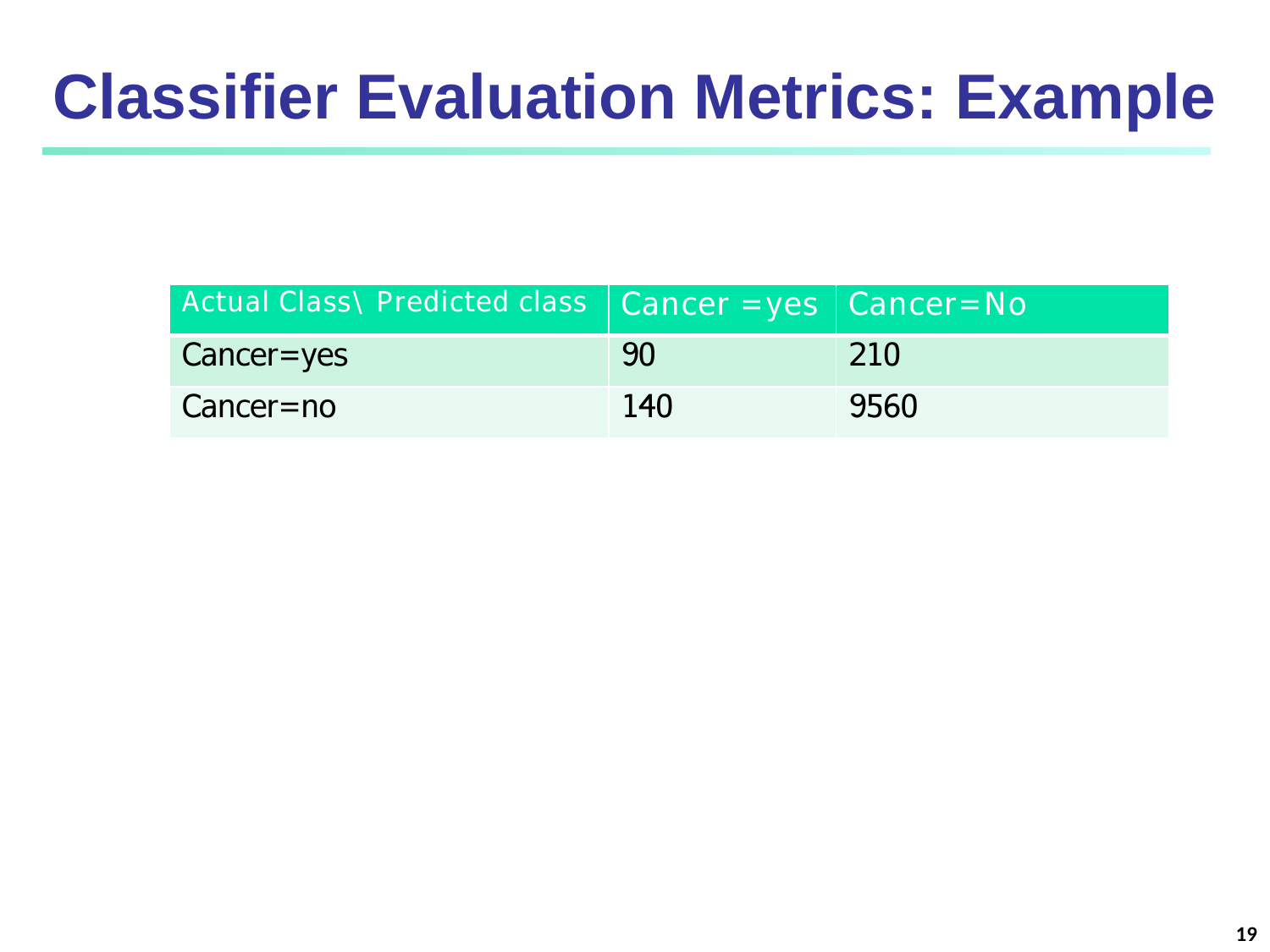

# Classifier Evaluation Metrics: Example
| Actual Class\ Predicted class | Cancer =yes | Cancer=No |
| --- | --- | --- |
| Cancer=yes | 90 | 210 |
| Cancer=no | 140 | 9560 |

19